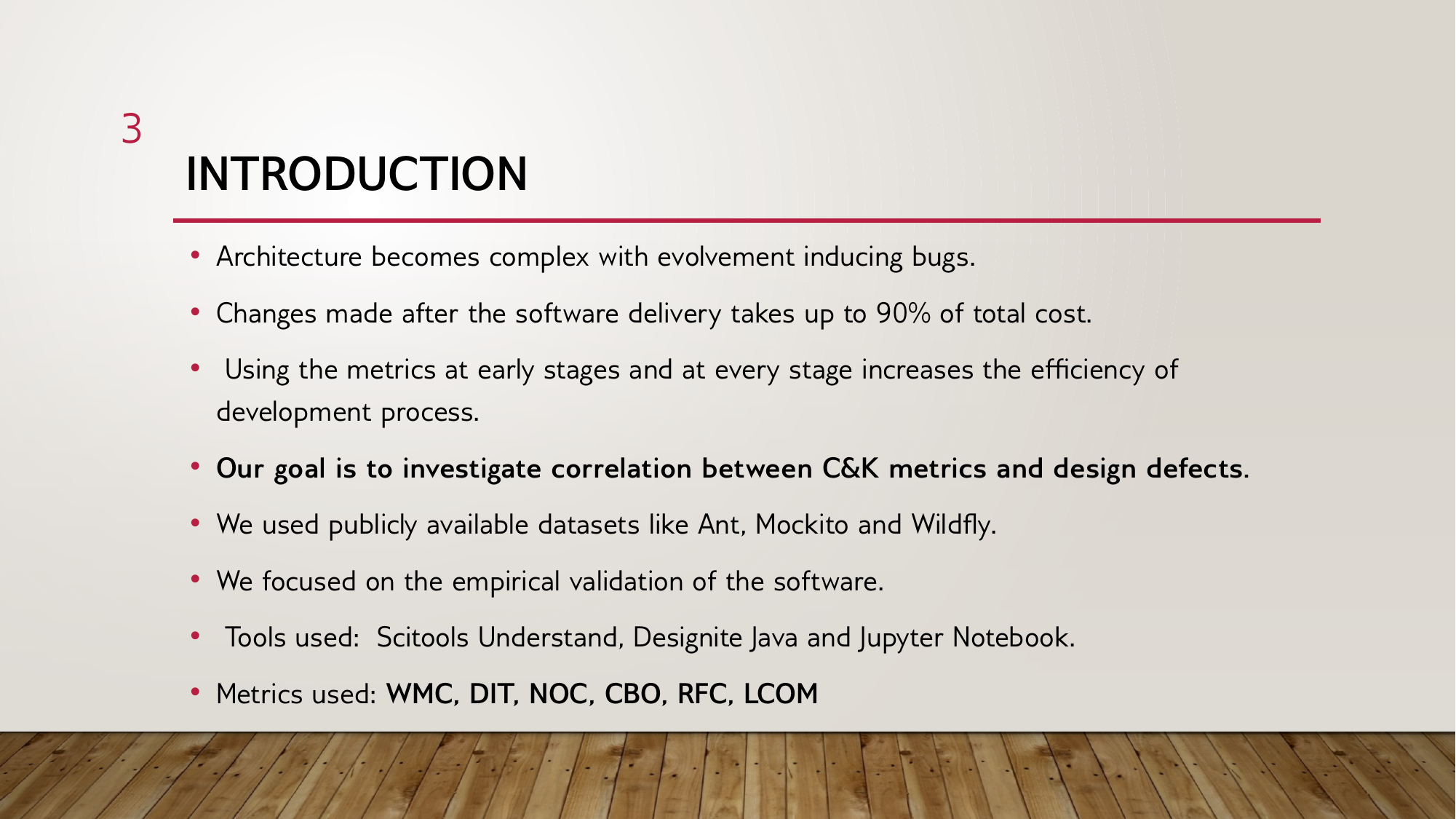

3
# Introduction
Architecture becomes complex with evolvement inducing bugs.
Changes made after the software delivery takes up to 90% of total cost.
 Using the metrics at early stages and at every stage increases the efficiency of development process.
Our goal is to investigate correlation between C&K metrics and design defects.
We used publicly available datasets like Ant, Mockito and Wildfly.
We focused on the empirical validation of the software.
 Tools used:  Scitools Understand, Designite Java and Jupyter Notebook.
Metrics used: WMC, DIT, NOC, CBO, RFC, LCOM